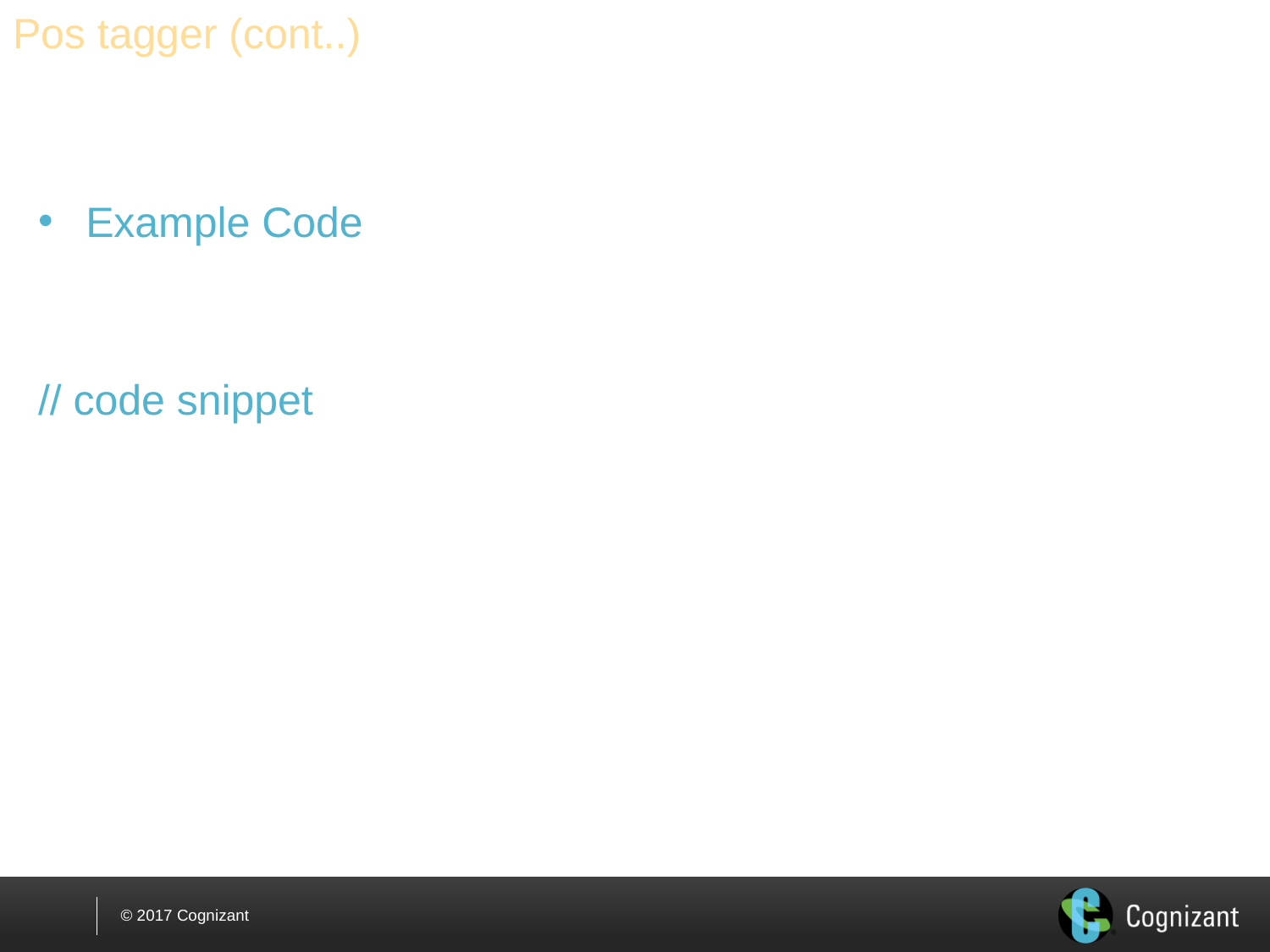

# Pos tagger (cont..)
Example Code

// code snippet